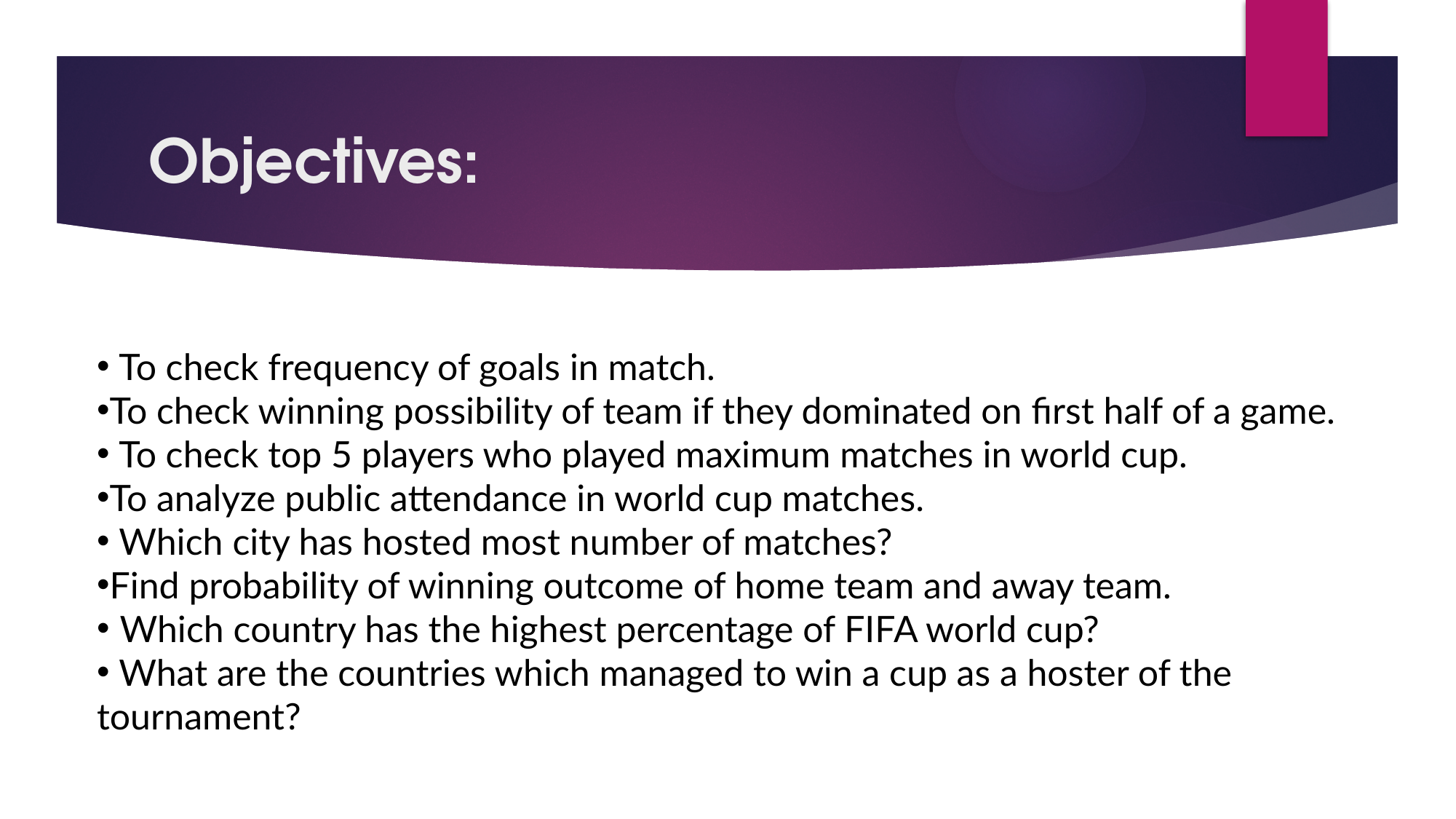

# Objectives:
 To check frequency of goals in match.
To check winning possibility of team if they dominated on first half of a game.
 To check top 5 players who played maximum matches in world cup.
To analyze public attendance in world cup matches.
 Which city has hosted most number of matches?
Find probability of winning outcome of home team and away team.
 Which country has the highest percentage of FIFA world cup?
 What are the countries which managed to win a cup as a hoster of the tournament?